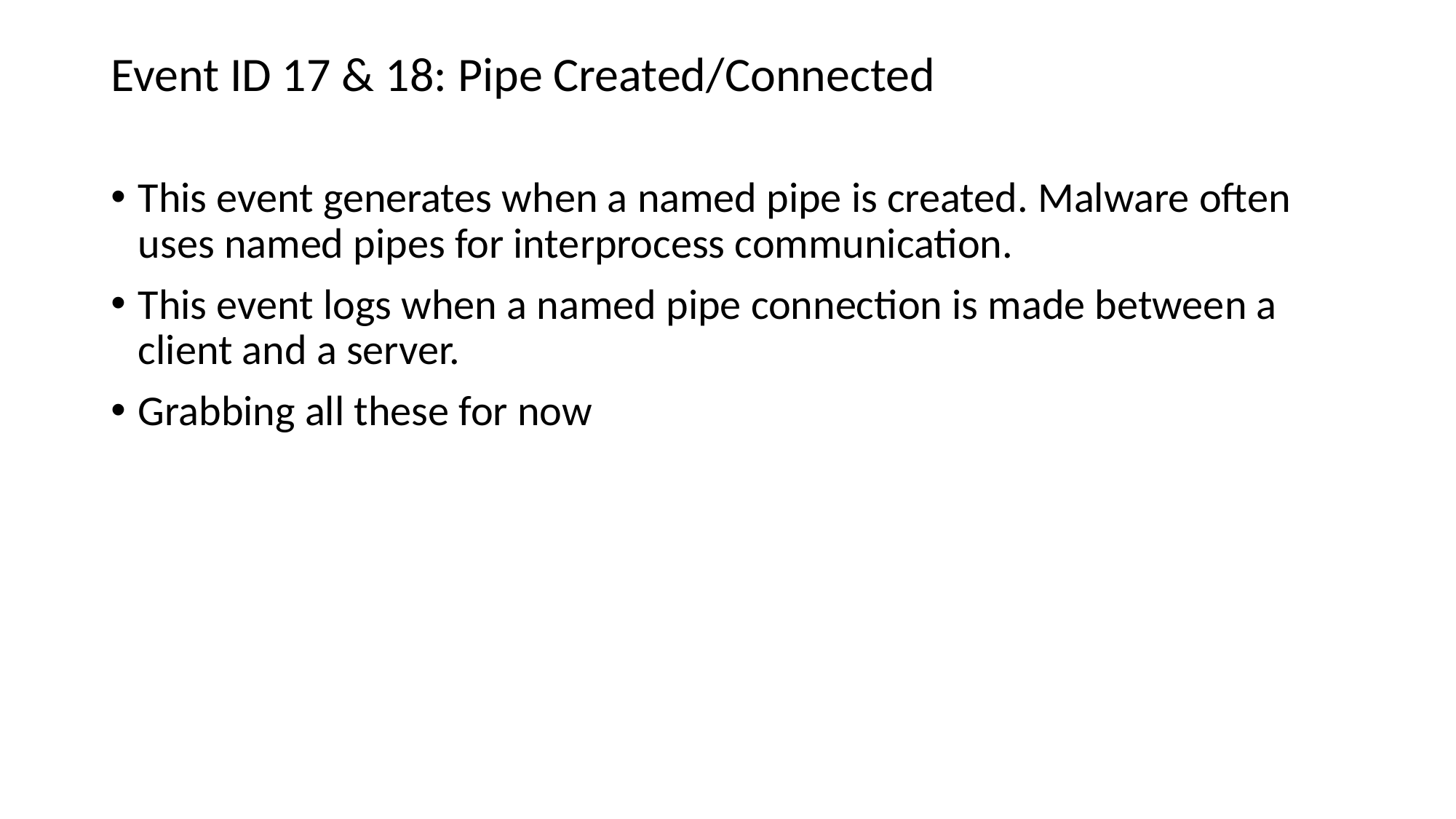

# Event ID 17 & 18: Pipe Created/Connected
This event generates when a named pipe is created. Malware often uses named pipes for interprocess communication.
This event logs when a named pipe connection is made between a client and a server.
Grabbing all these for now